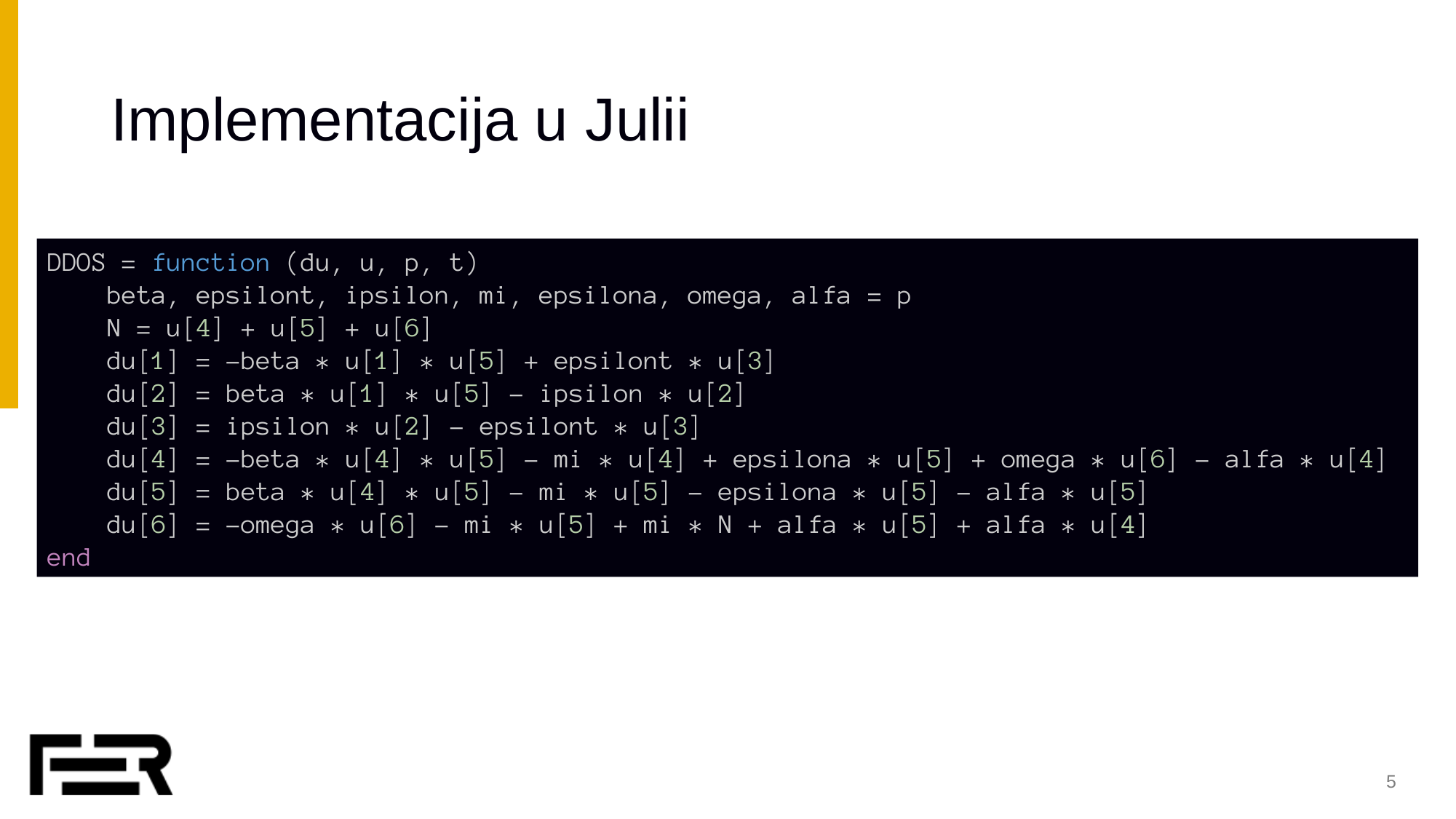

# Implementacija u Julii
DDOS = function (du, u, p, t)
    beta, epsilont, ipsilon, mi, epsilona, omega, alfa = p
    N = u[4] + u[5] + u[6]
    du[1] = -beta * u[1] * u[5] + epsilont * u[3]
    du[2] = beta * u[1] * u[5] - ipsilon * u[2]
    du[3] = ipsilon * u[2] - epsilont * u[3]
    du[4] = -beta * u[4] * u[5] - mi * u[4] + epsilona * u[5] + omega * u[6] - alfa * u[4]
    du[5] = beta * u[4] * u[5] - mi * u[5] - epsilona * u[5] - alfa * u[5]
    du[6] = -omega * u[6] - mi * u[5] + mi * N + alfa * u[5] + alfa * u[4]
end
5